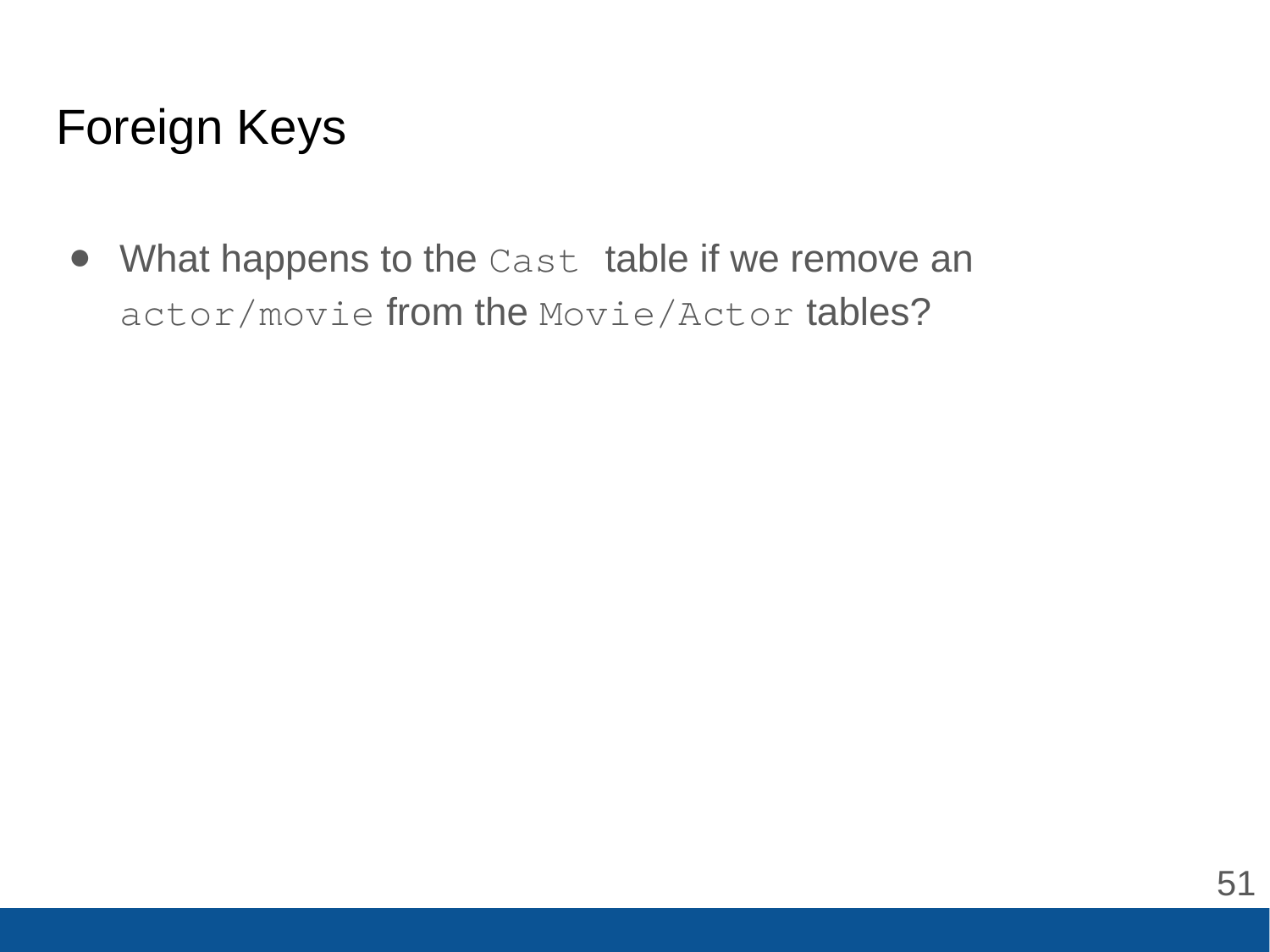

# Foreign Keys
What happens to the Cast table if we remove an actor/movie from the Movie/Actor tables?
51